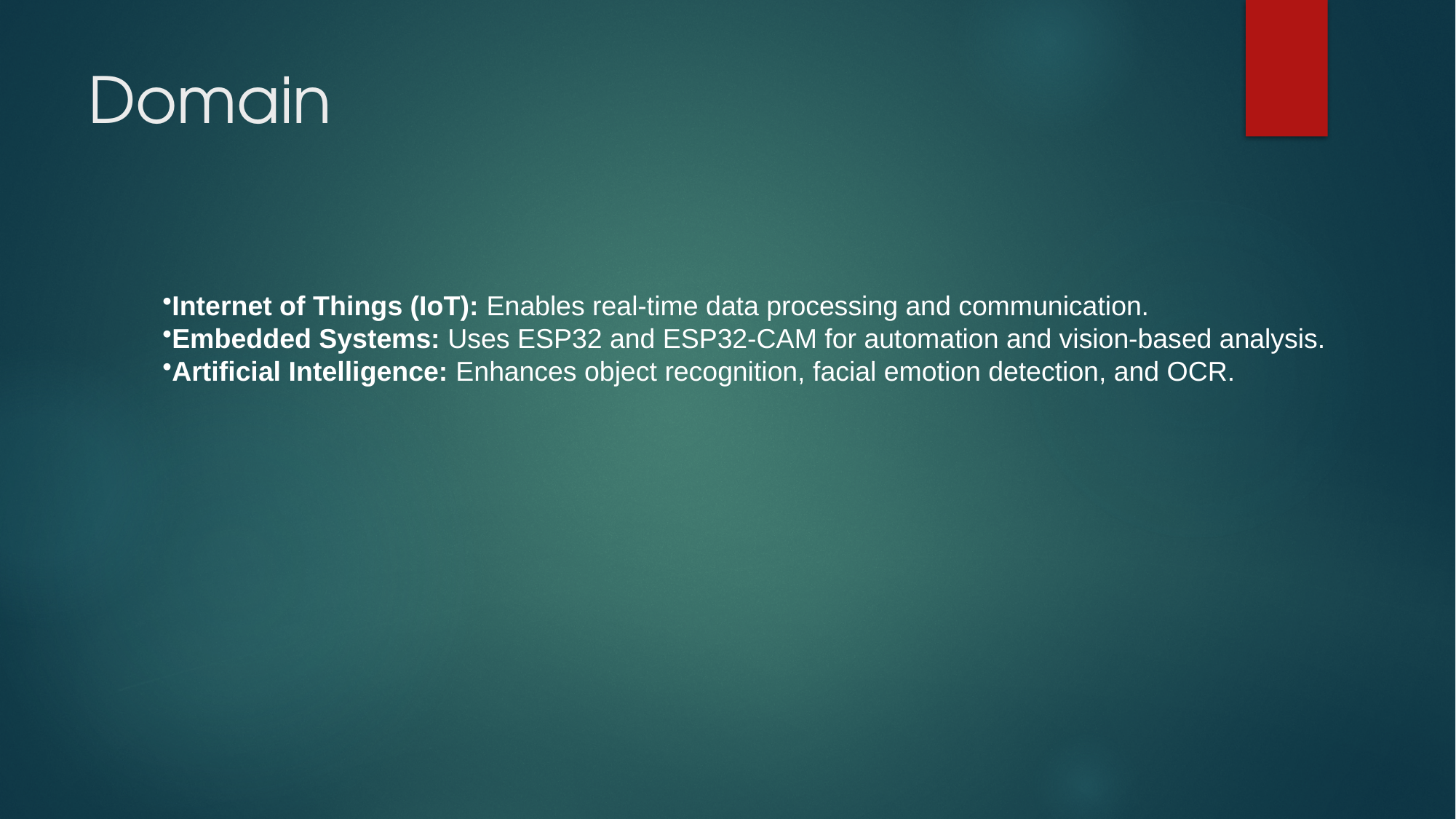

# Domain
Internet of Things (IoT): Enables real-time data processing and communication.
Embedded Systems: Uses ESP32 and ESP32-CAM for automation and vision-based analysis.
Artificial Intelligence: Enhances object recognition, facial emotion detection, and OCR.